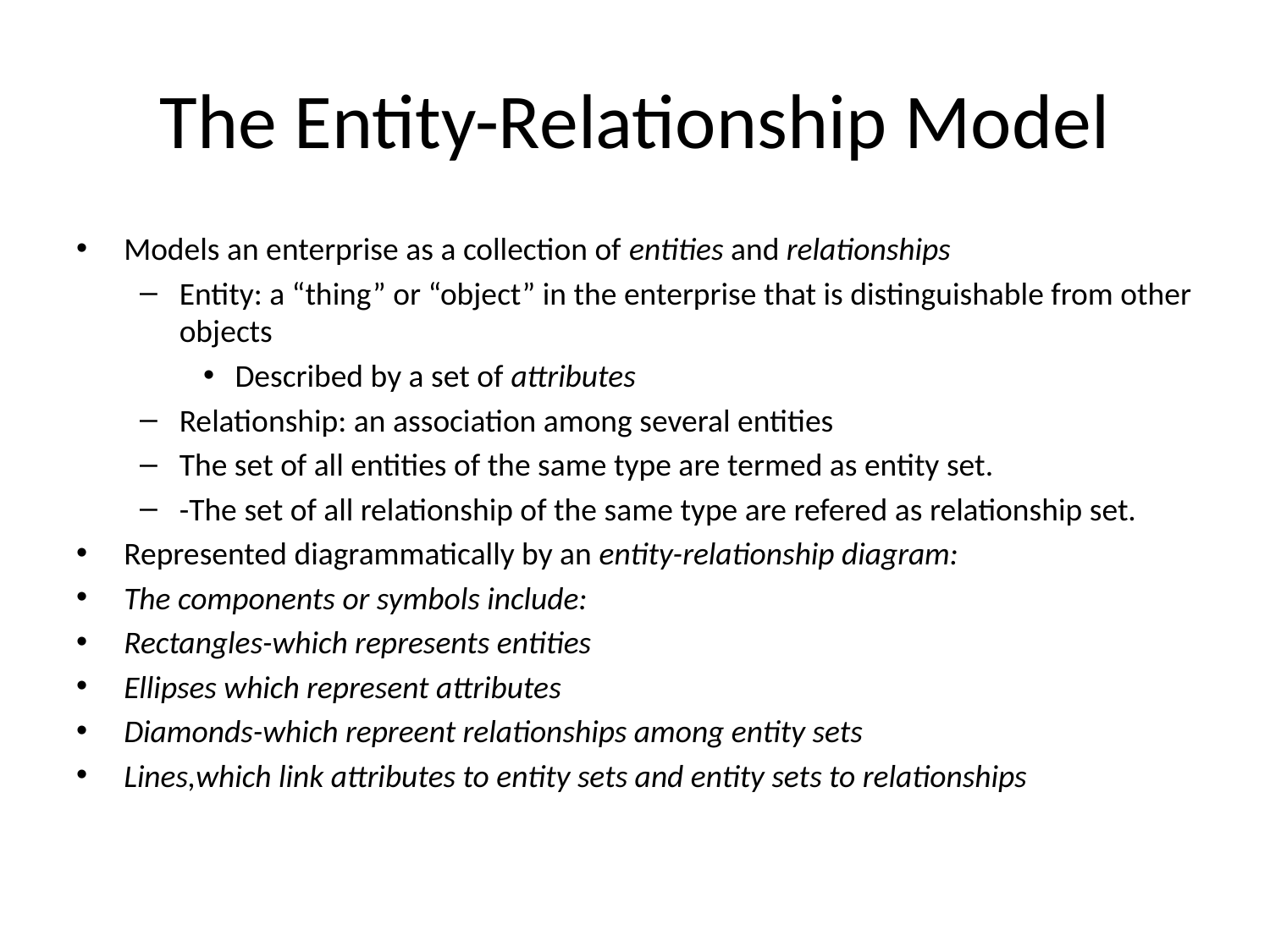

# The Entity-Relationship Model
Models an enterprise as a collection of entities and relationships
Entity: a “thing” or “object” in the enterprise that is distinguishable from other objects
Described by a set of attributes
Relationship: an association among several entities
The set of all entities of the same type are termed as entity set.
-The set of all relationship of the same type are refered as relationship set.
Represented diagrammatically by an entity-relationship diagram:
The components or symbols include:
Rectangles-which represents entities
Ellipses which represent attributes
Diamonds-which repreent relationships among entity sets
Lines,which link attributes to entity sets and entity sets to relationships